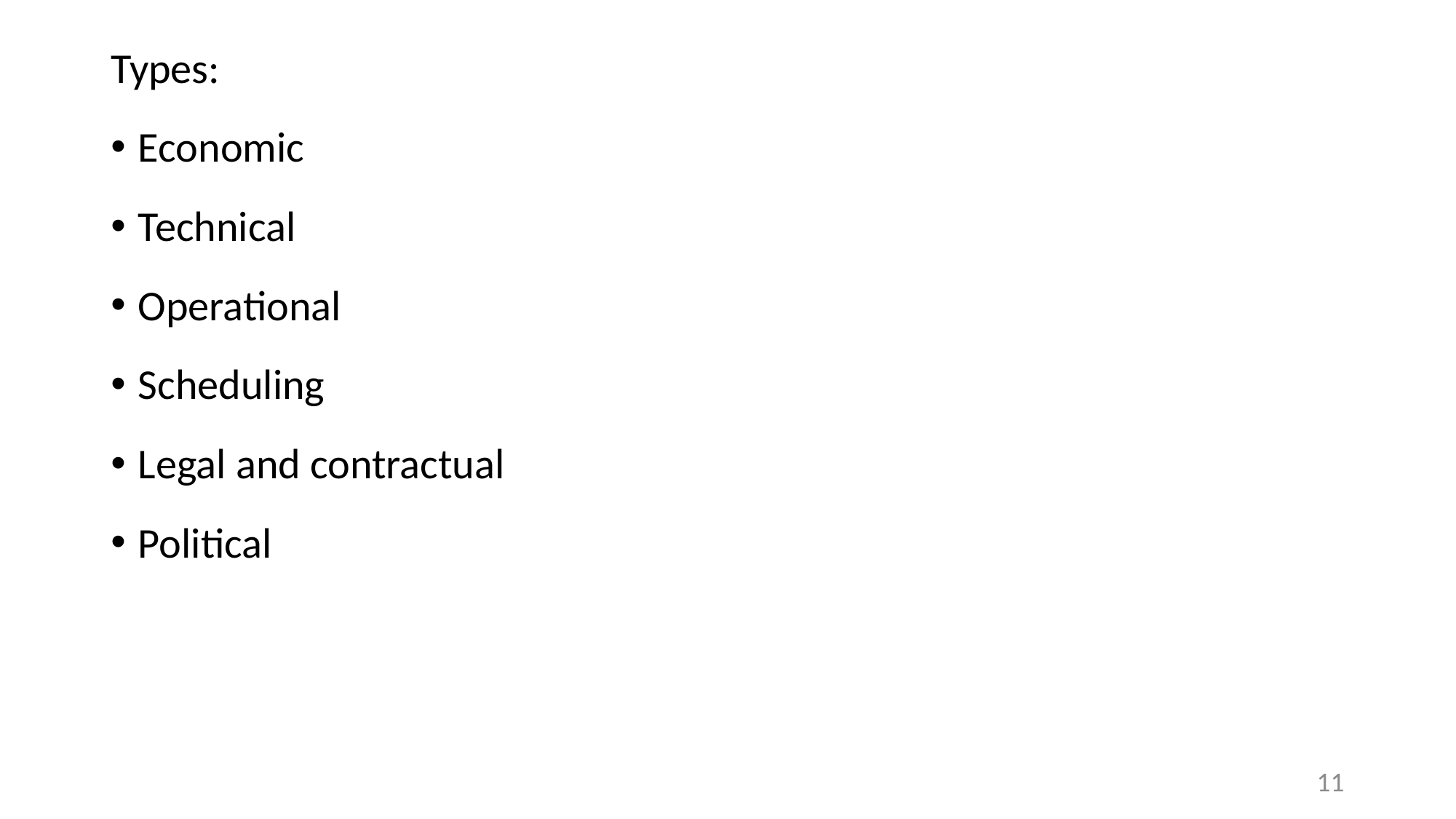

Types:
Economic
Technical
Operational
Scheduling
Legal and contractual
Political

11